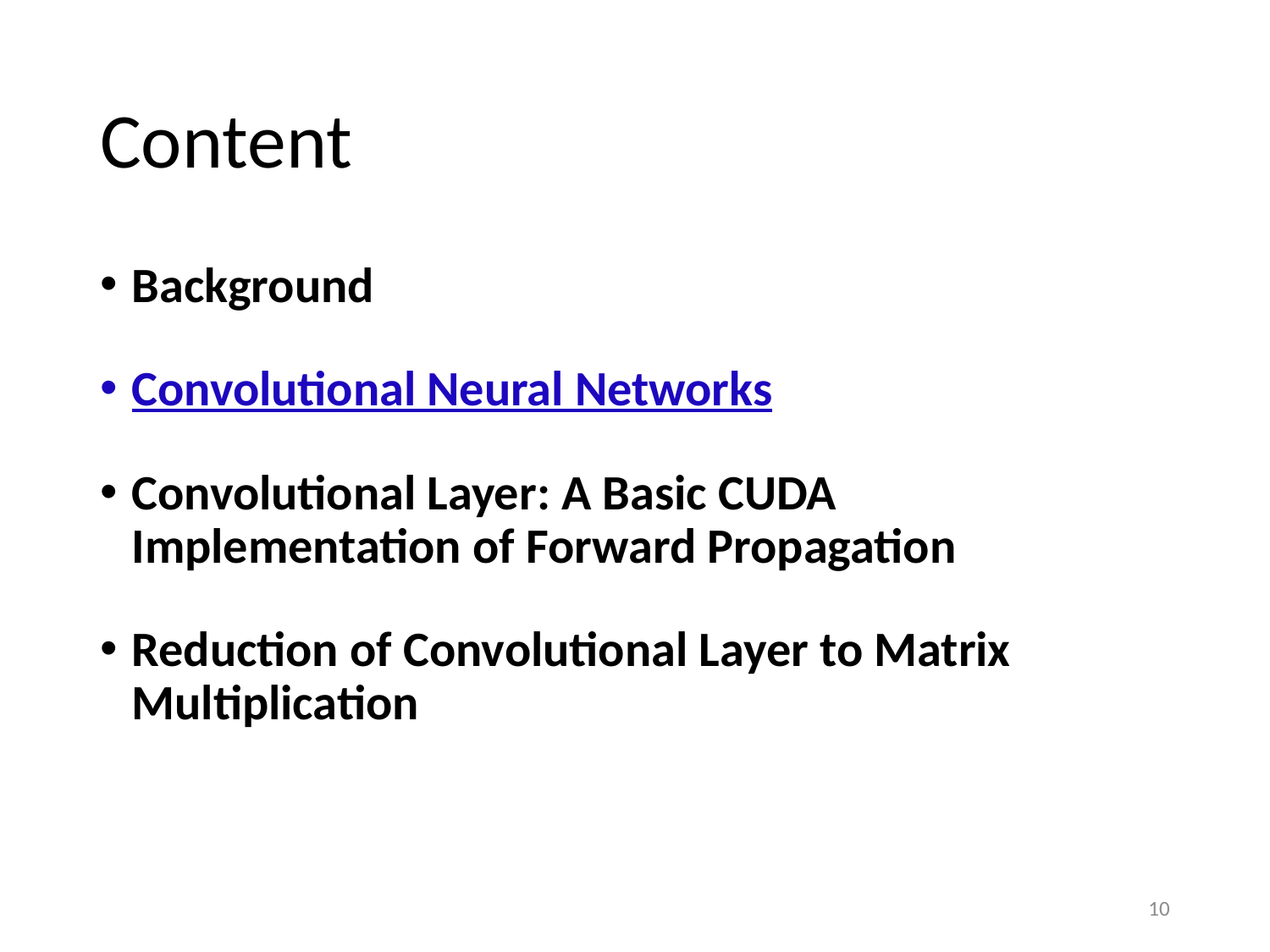

# Content
Background

Convolutional Neural Networks

Convolutional Layer: A Basic CUDA Implementation of Forward Propagation

Reduction of Convolutional Layer to Matrix Multiplication
10